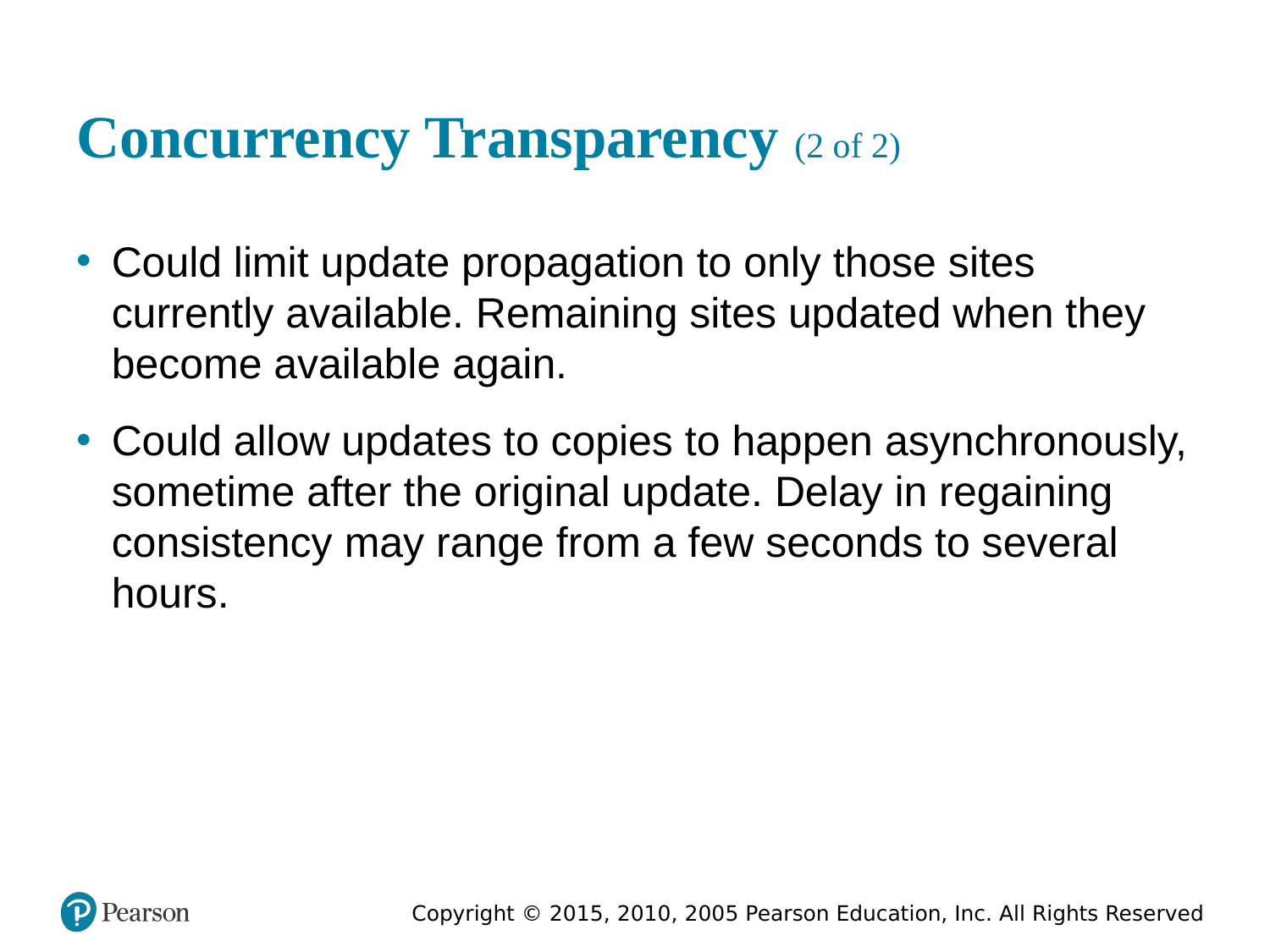

# Concurrency Transparency (2 of 2)
Could limit update propagation to only those sites currently available. Remaining sites updated when they become available again.
Could allow updates to copies to happen asynchronously, sometime after the original update. Delay in regaining consistency may range from a few seconds to several hours.